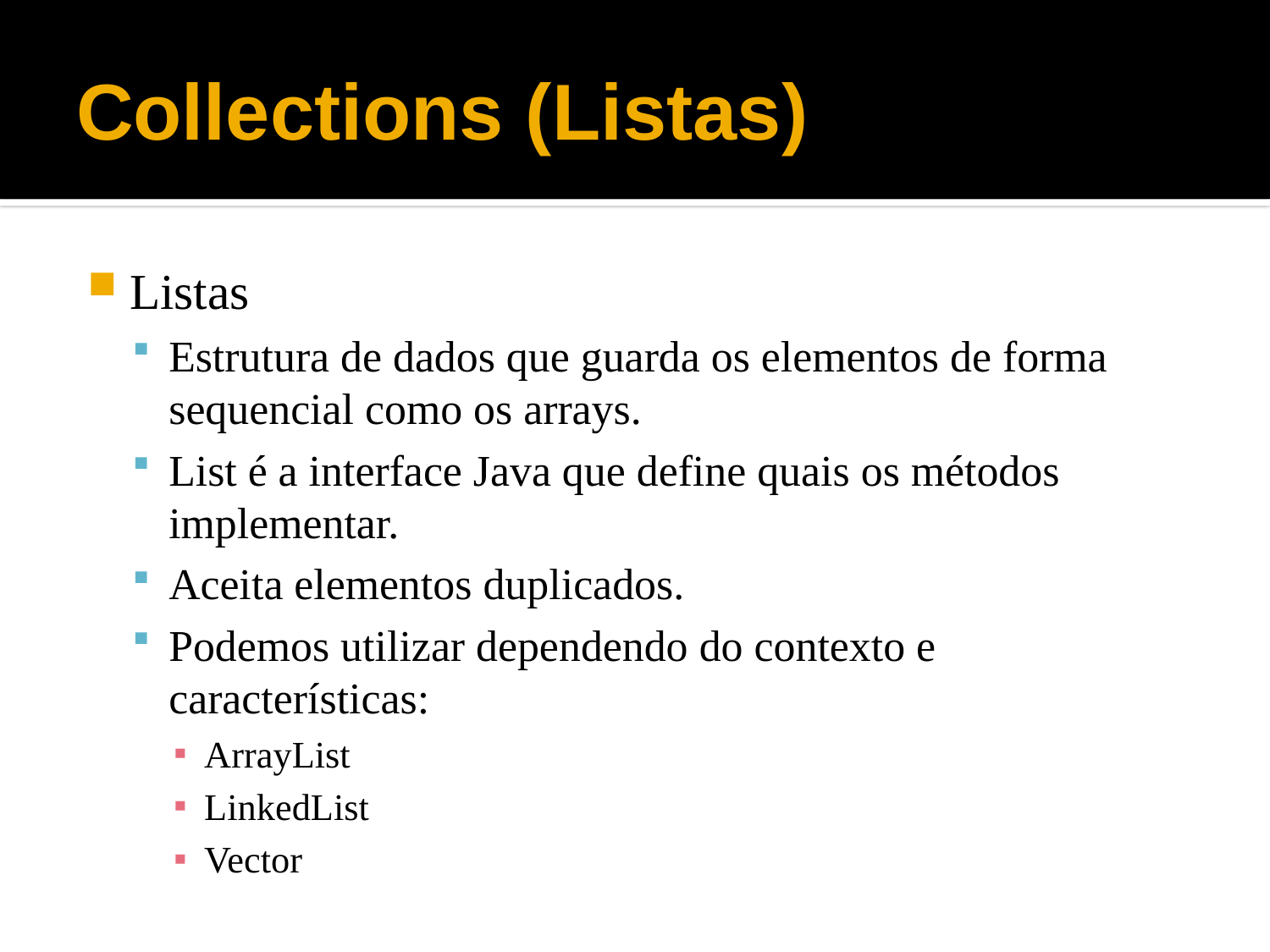

# Collections (Listas)
Listas
Estrutura de dados que guarda os elementos de forma sequencial como os arrays.
List é a interface Java que define quais os métodos implementar.
Aceita elementos duplicados.
Podemos utilizar dependendo do contexto e características:
ArrayList
LinkedList
Vector